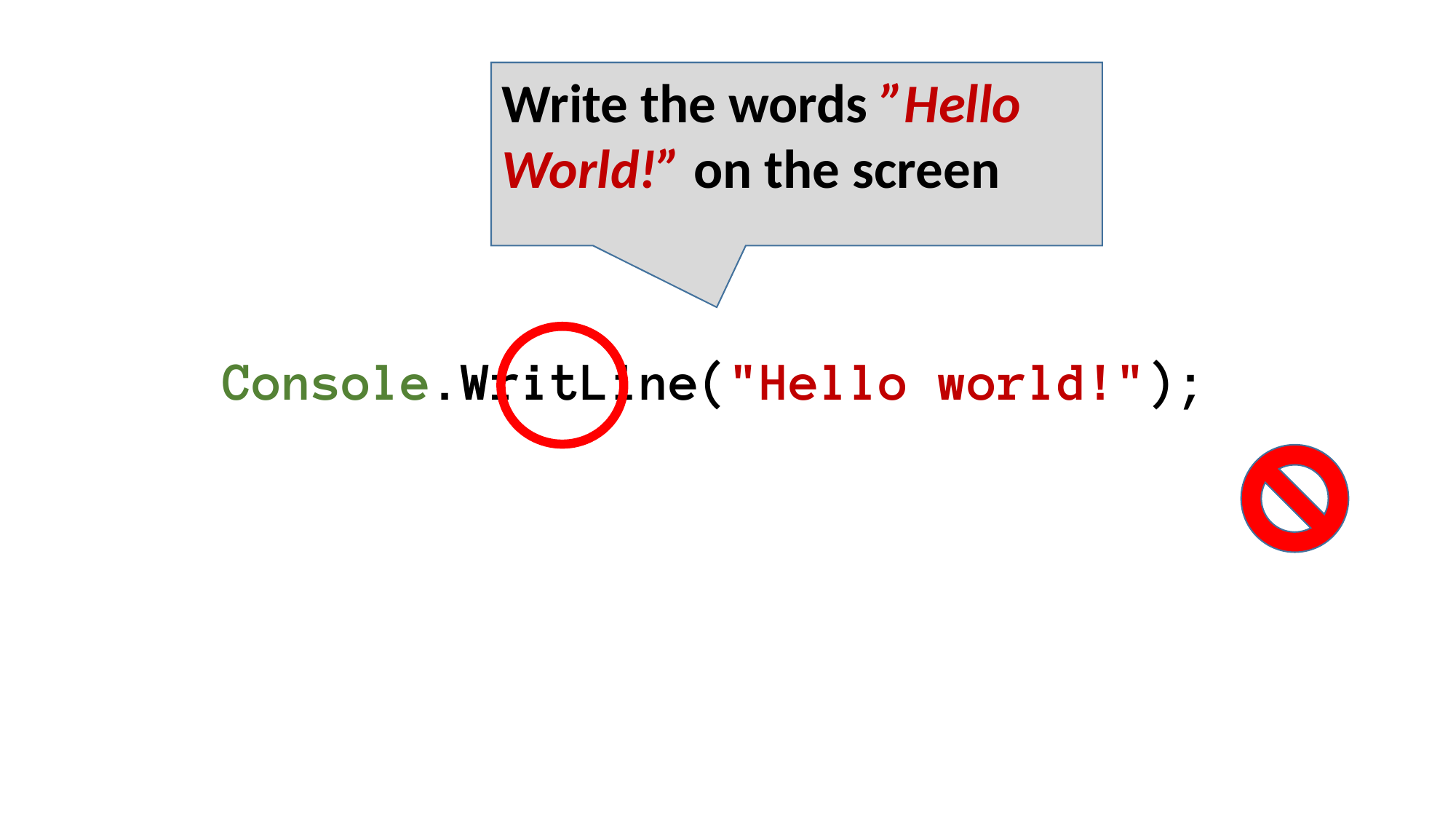

Write the words ”Hello World!” on the screen

Console.WritLine("Hello world!");